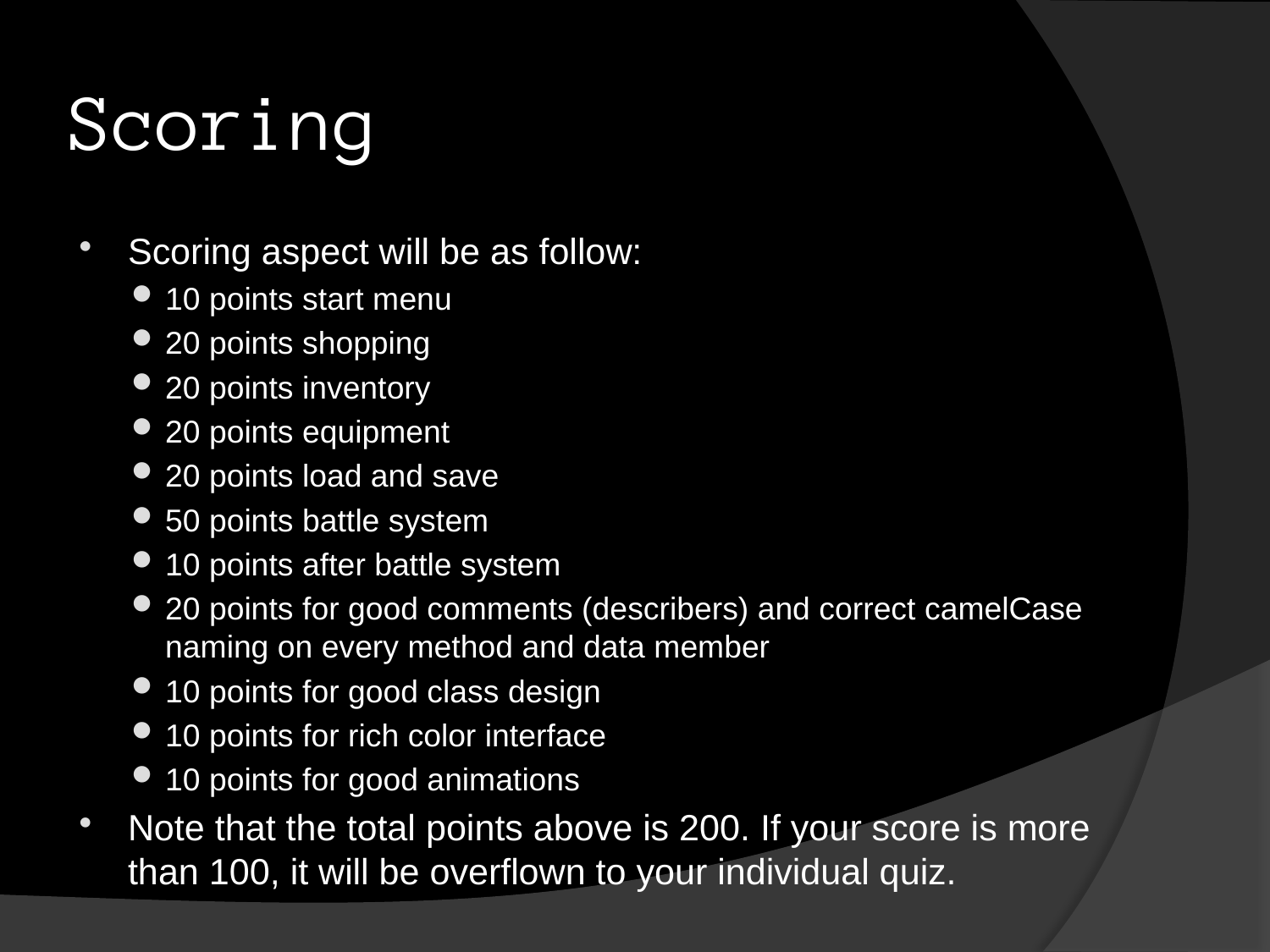

# Scoring
Scoring aspect will be as follow:
10 points start menu
20 points shopping
20 points inventory
20 points equipment
20 points load and save
50 points battle system
10 points after battle system
20 points for good comments (describers) and correct camelCase naming on every method and data member
10 points for good class design
10 points for rich color interface
10 points for good animations
Note that the total points above is 200. If your score is more than 100, it will be overflown to your individual quiz.